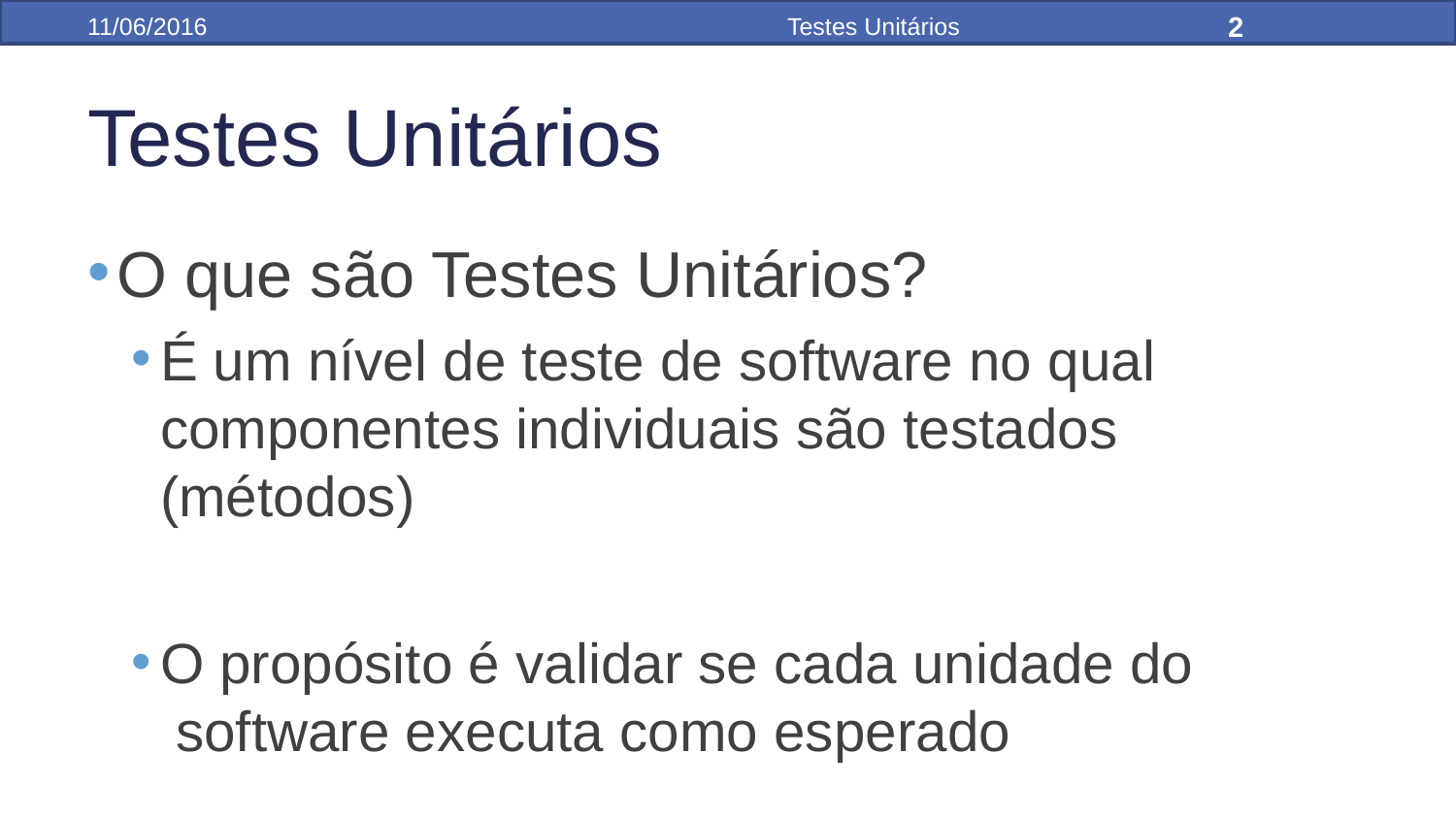

2
11/06/2016
Testes Unitários
Testes Unitários
O que são Testes Unitários?
É um nível de teste de software no qual  componentes individuais são testados  (métodos)

O propósito é validar se cada unidade do  software executa como esperado